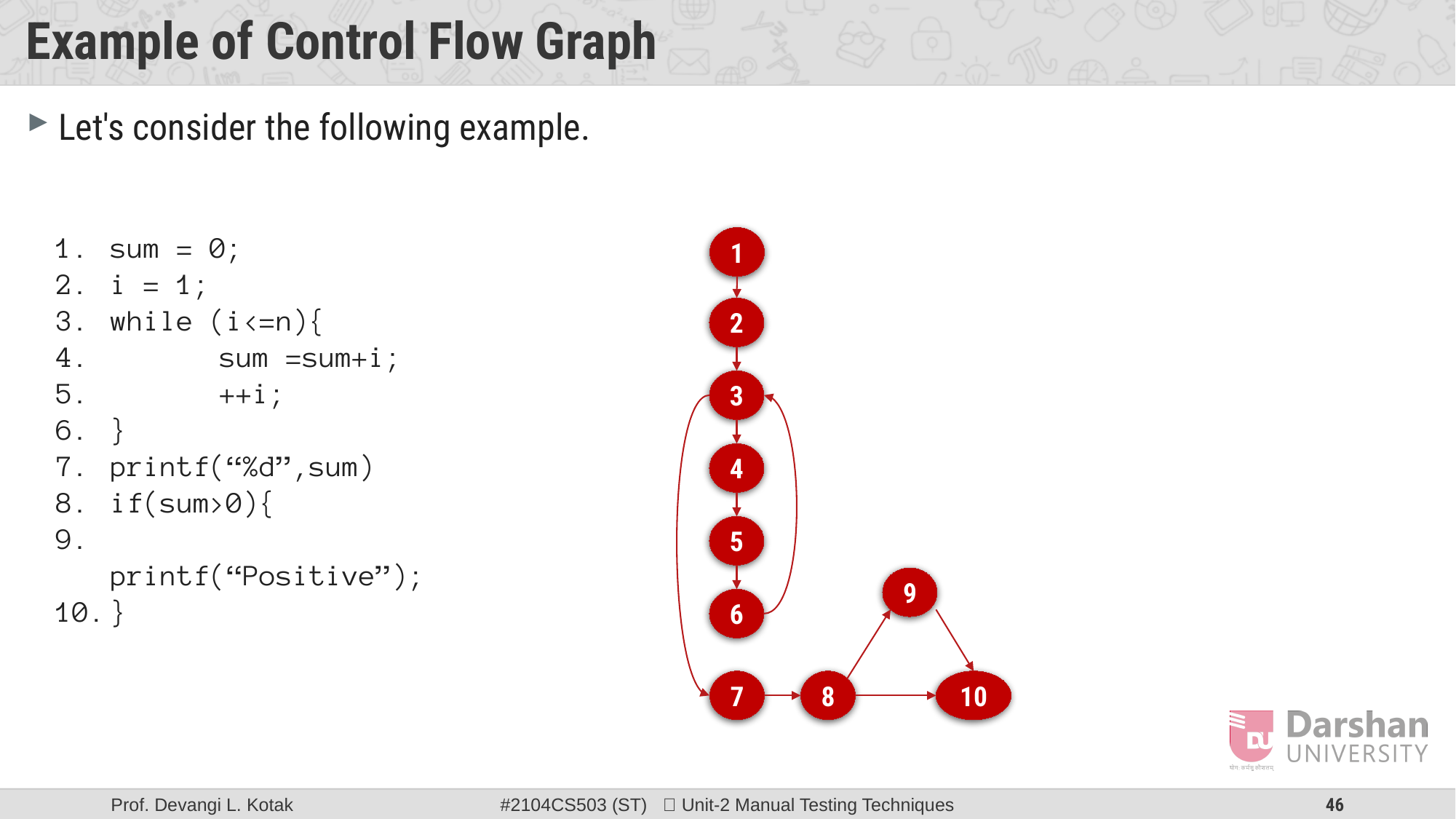

# Example of Control Flow Graph
Let's consider the following example.

sum = 0;
i = 1;
while (i<=n){
	sum =sum+i;
	++i;
}
printf(“%d”,sum)
if(sum>0){
	printf(“Positive”);
}
1
2
3
4
5
9
6
7
8
10